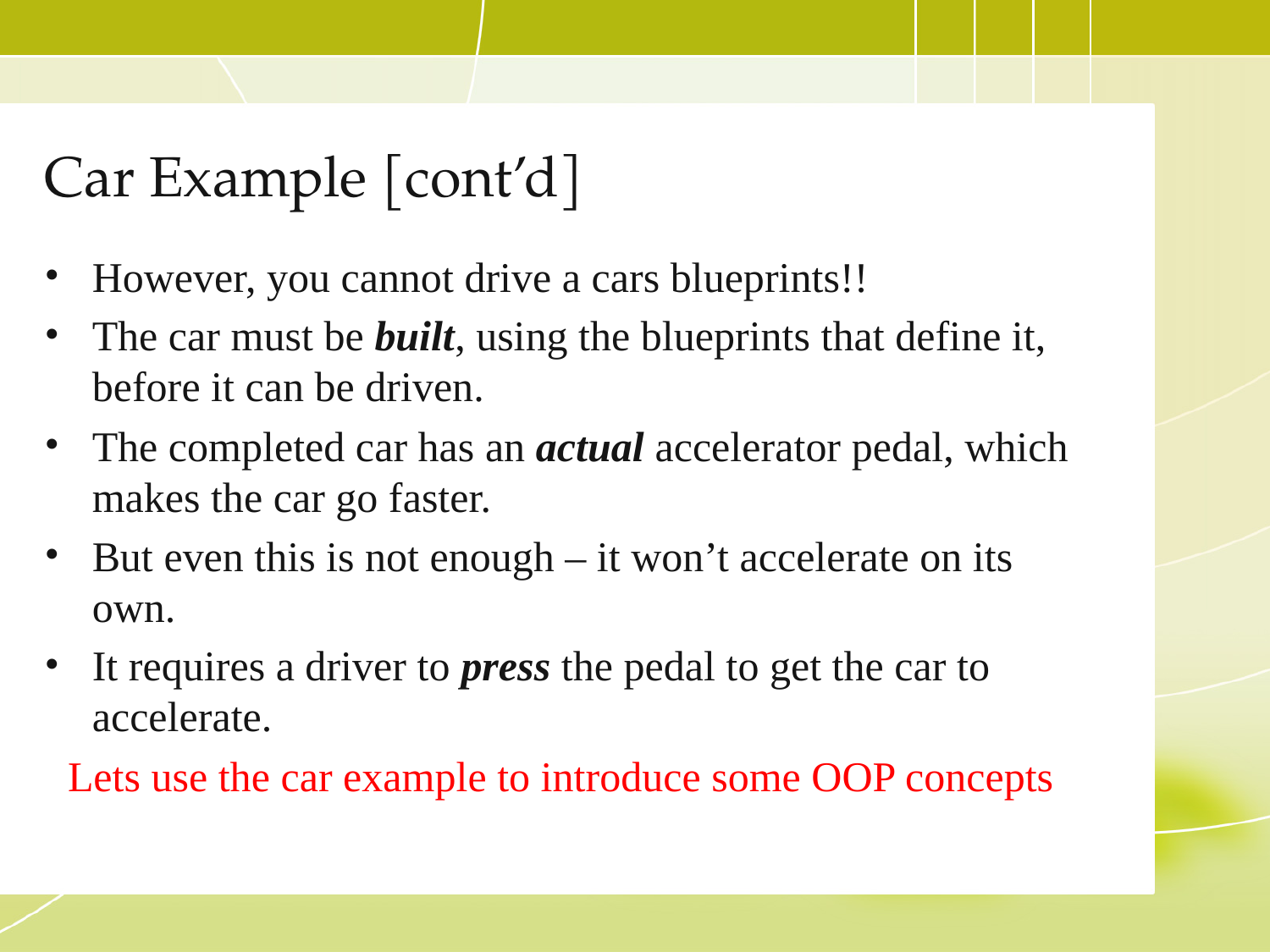

# Car Example [cont’d]
However, you cannot drive a cars blueprints!!
The car must be built, using the blueprints that define it, before it can be driven.
The completed car has an actual accelerator pedal, which makes the car go faster.
But even this is not enough – it won’t accelerate on its own.
It requires a driver to press the pedal to get the car to accelerate.
Lets use the car example to introduce some OOP concepts